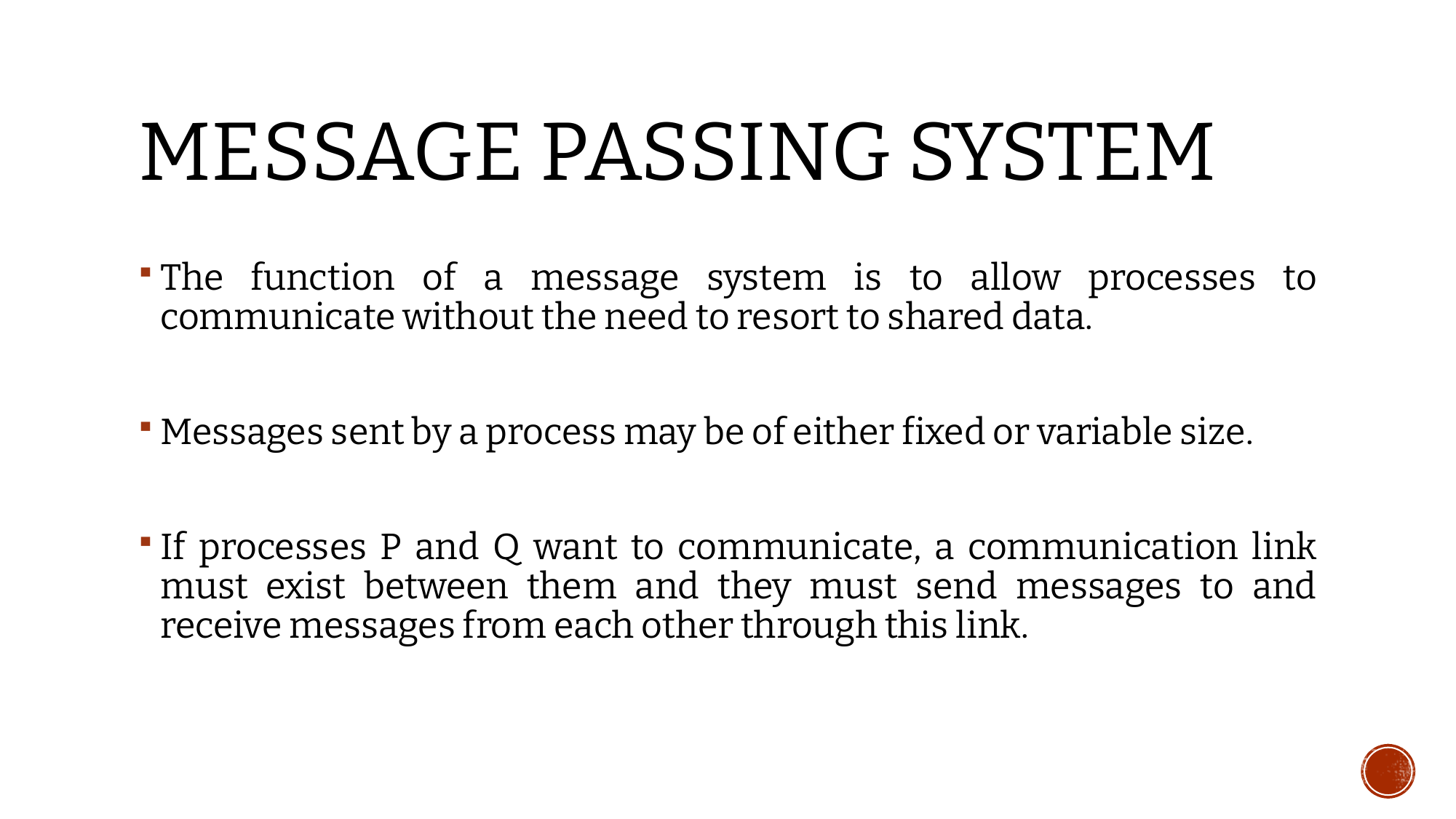

# Message Passing System
The function of a message system is to allow processes to communicate without the need to resort to shared data.

Messages sent by a process may be of either fixed or variable size.

If processes P and Q want to communicate, a communication link must exist between them and they must send messages to and receive messages from each other through this link.